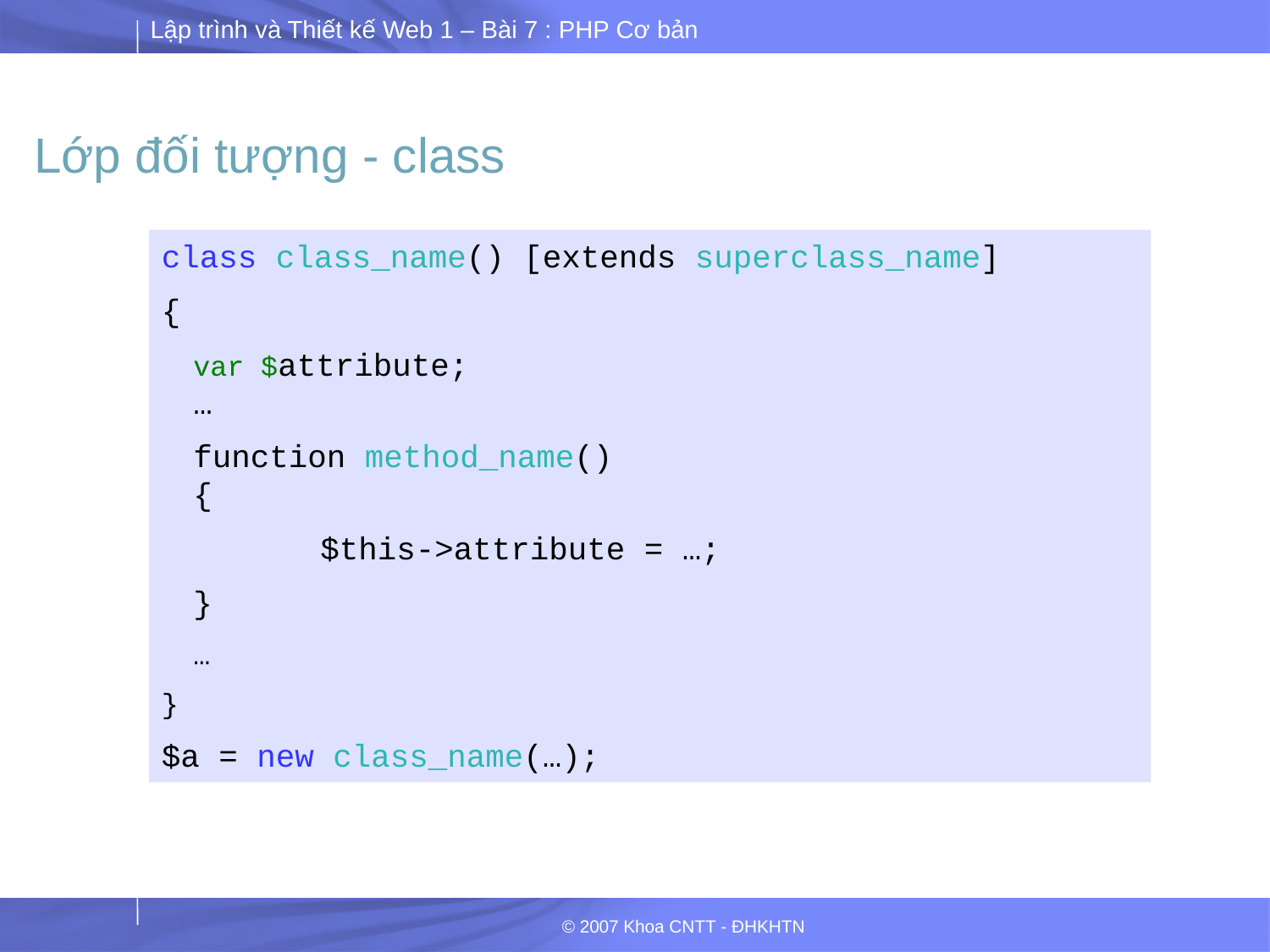

Lớp đối tượng - class
class class_name() [extends superclass_name]
{
	var $attribute;
…
	function method_name()
{
		$this->attribute = …;
	}
	…
}
$a = new class_name(…);